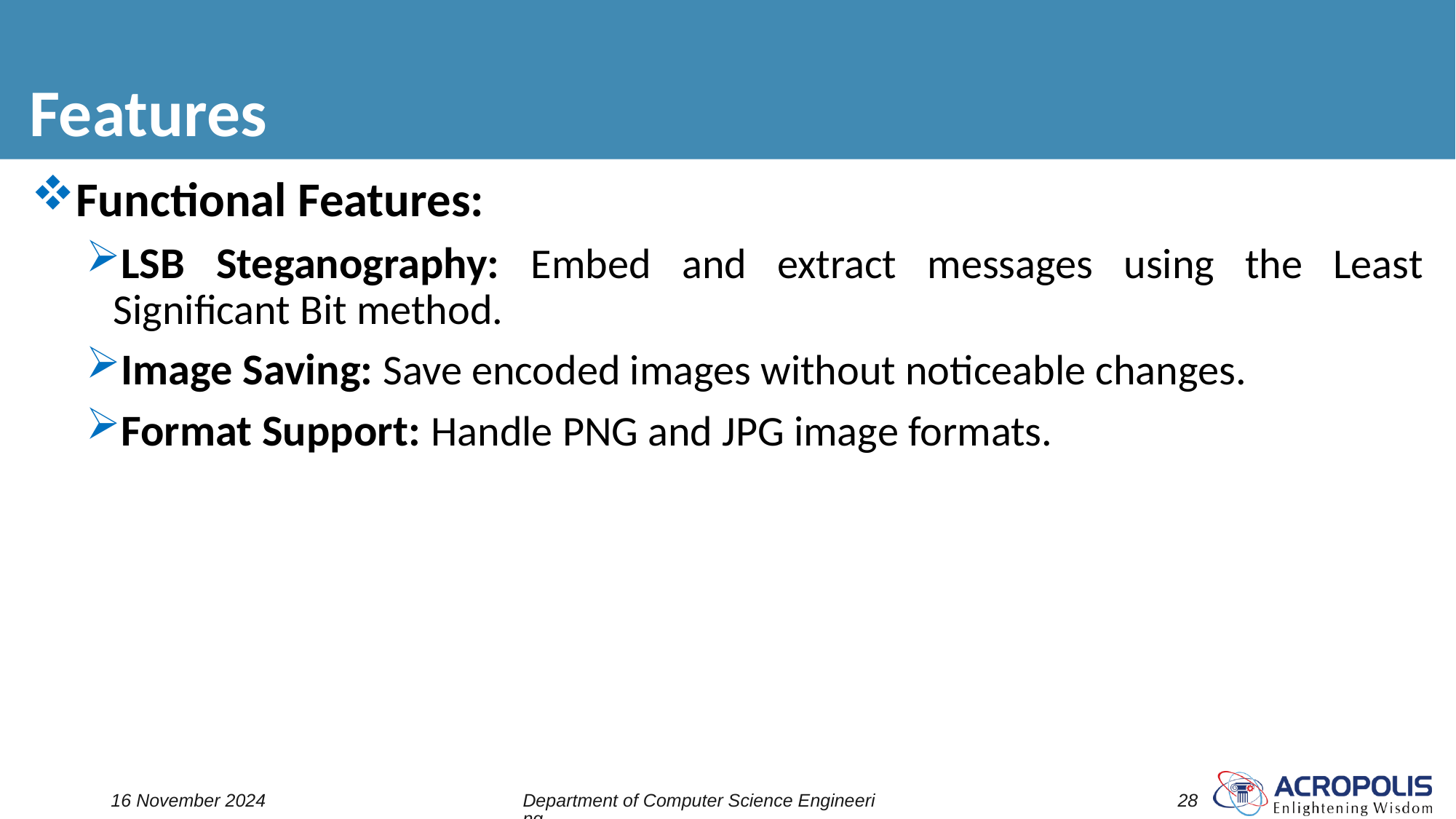

# Features
Functional Features:
LSB Steganography: Embed and extract messages using the Least Significant Bit method.
Image Saving: Save encoded images without noticeable changes.
Format Support: Handle PNG and JPG image formats.
16 November 2024
Department of Computer Science Engineering
28